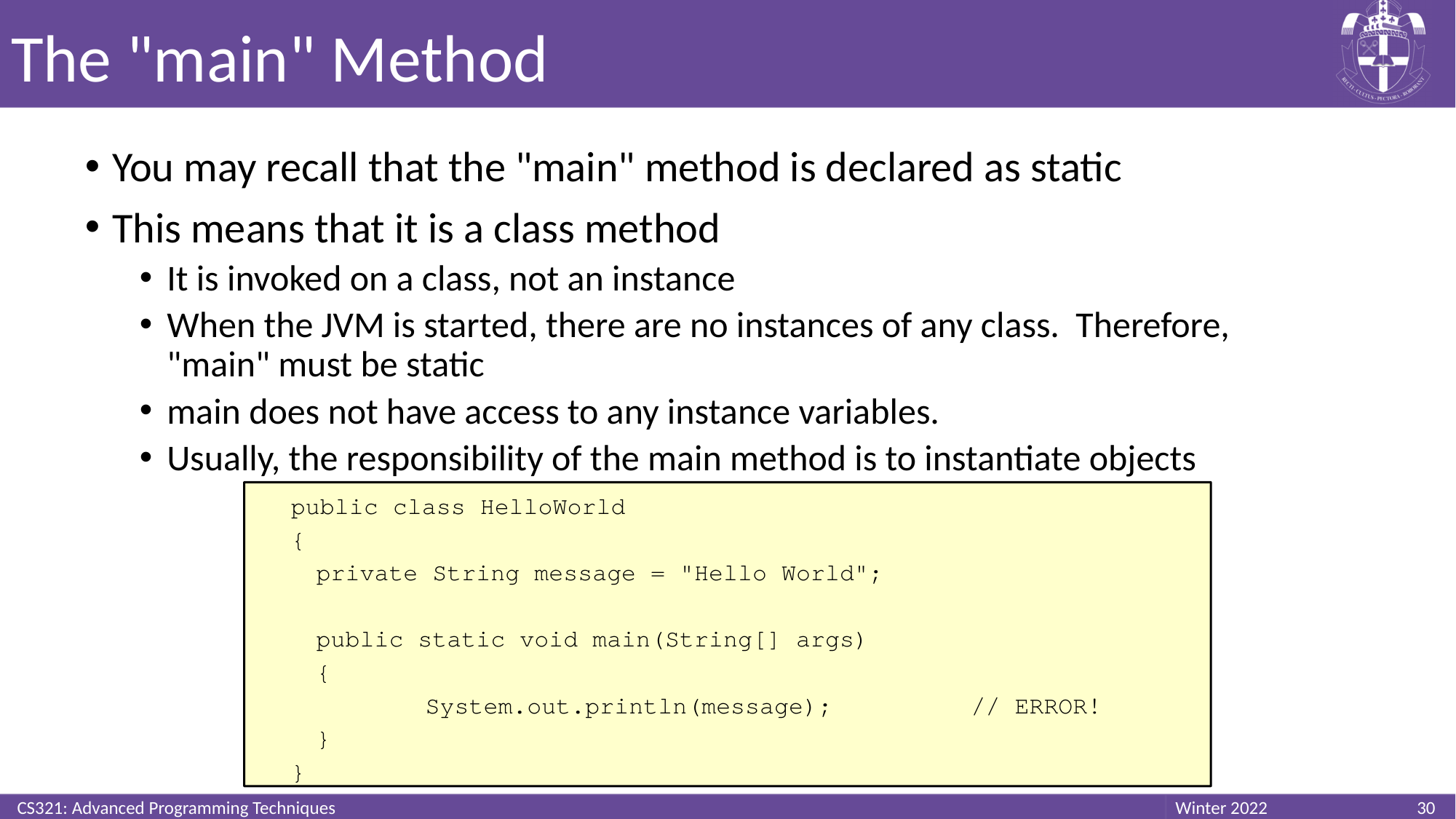

# The "main" Method
You may recall that the "main" method is declared as static
This means that it is a class method
It is invoked on a class, not an instance
When the JVM is started, there are no instances of any class.  Therefore, "main" must be static
main does not have access to any instance variables.
Usually, the responsibility of the main method is to instantiate objects

public class HelloWorld
{
	private String message = "Hello World";

	public static void main(String[] args)
	{
		System.out.println(message);		// ERROR!
	}
}
CS321: Advanced Programming Techniques
30
Winter 2022